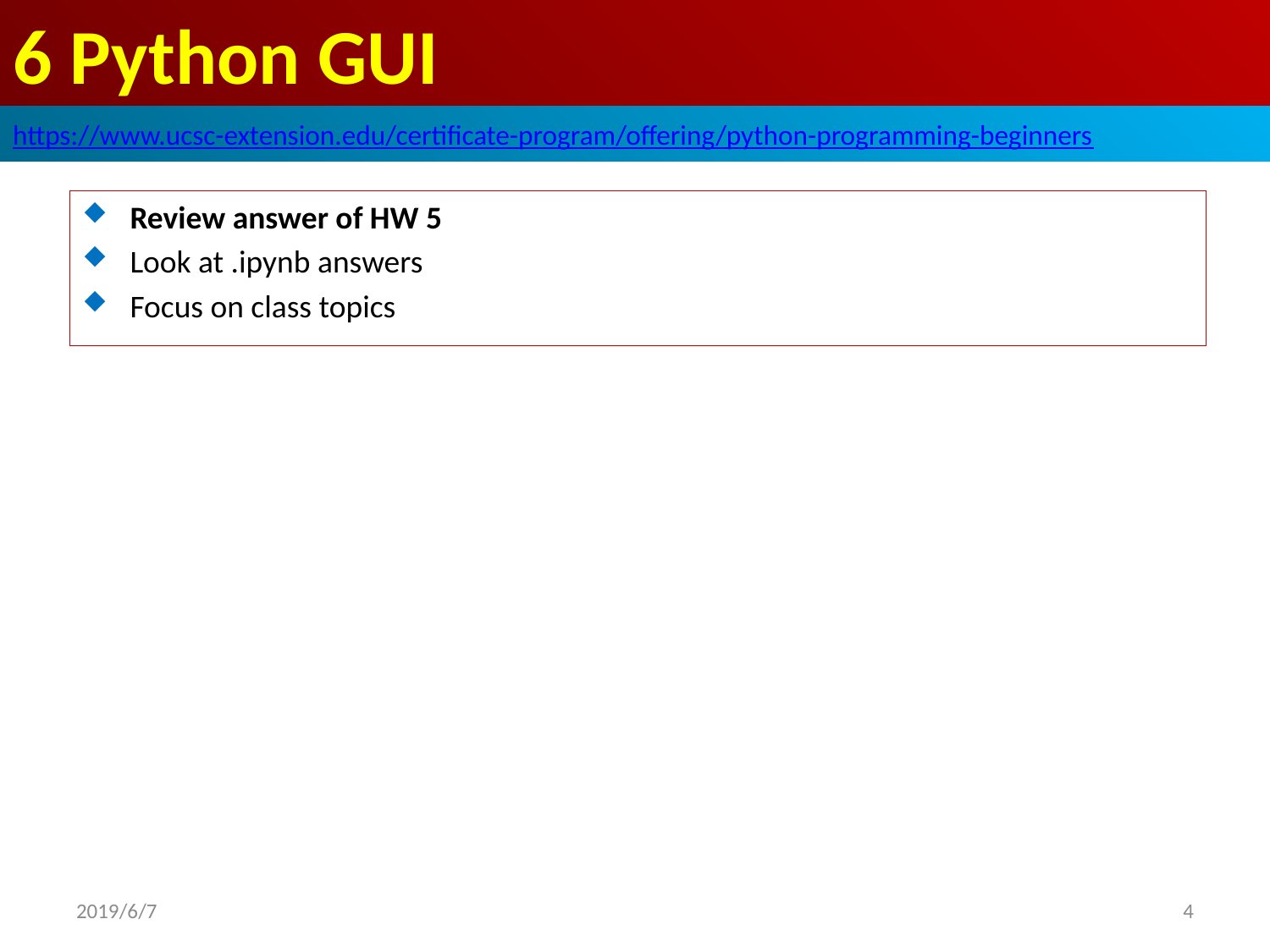

# 6 Python GUI
https://www.ucsc-extension.edu/certificate-program/offering/python-programming-beginners
Review answer of HW 5
Look at .ipynb answers
Focus on class topics
2019/6/7
4